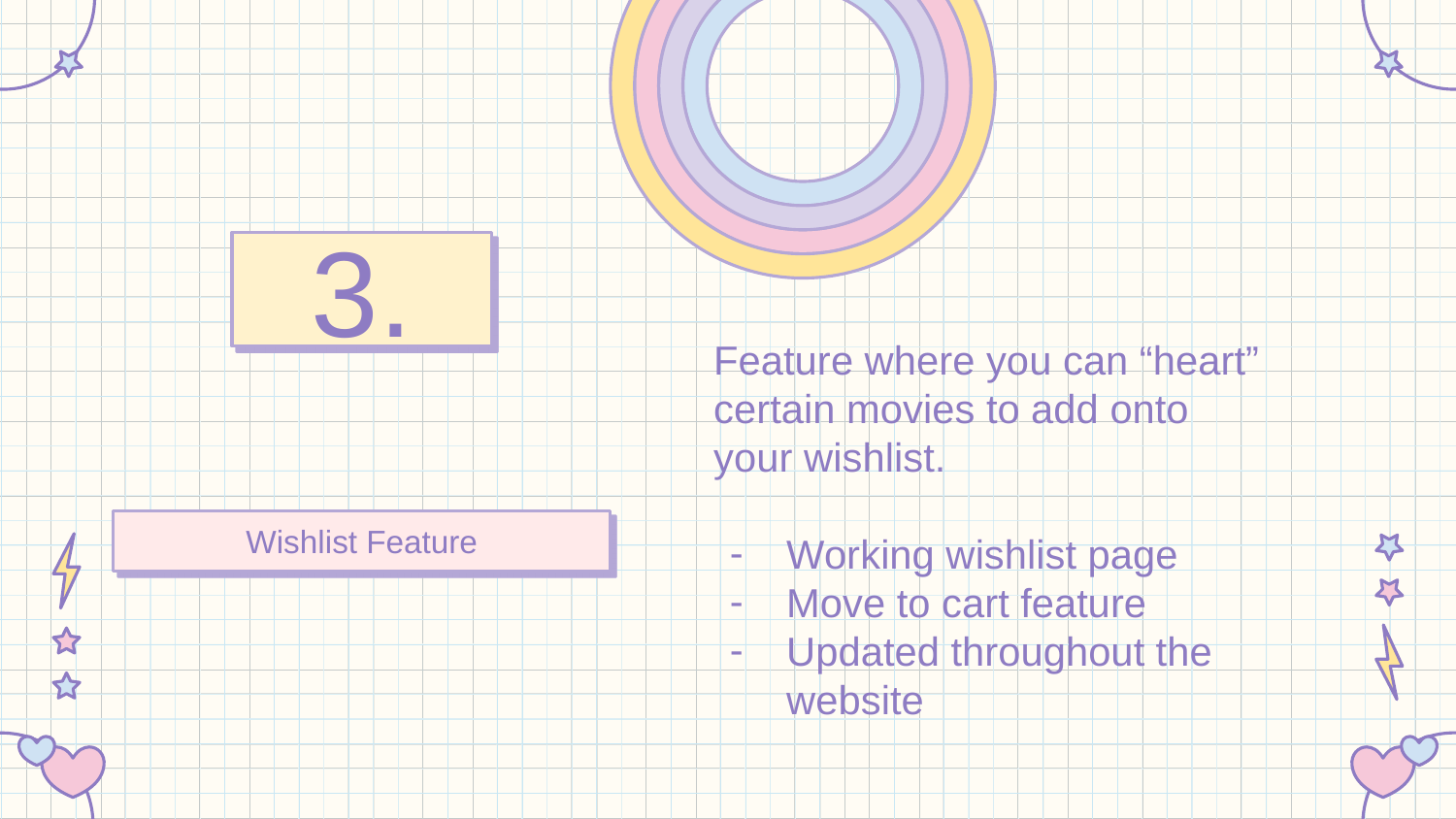

3.
# Feature where you can “heart” certain movies to add onto your wishlist.

Working wishlist page
Move to cart feature
Updated throughout the website
Wishlist Feature